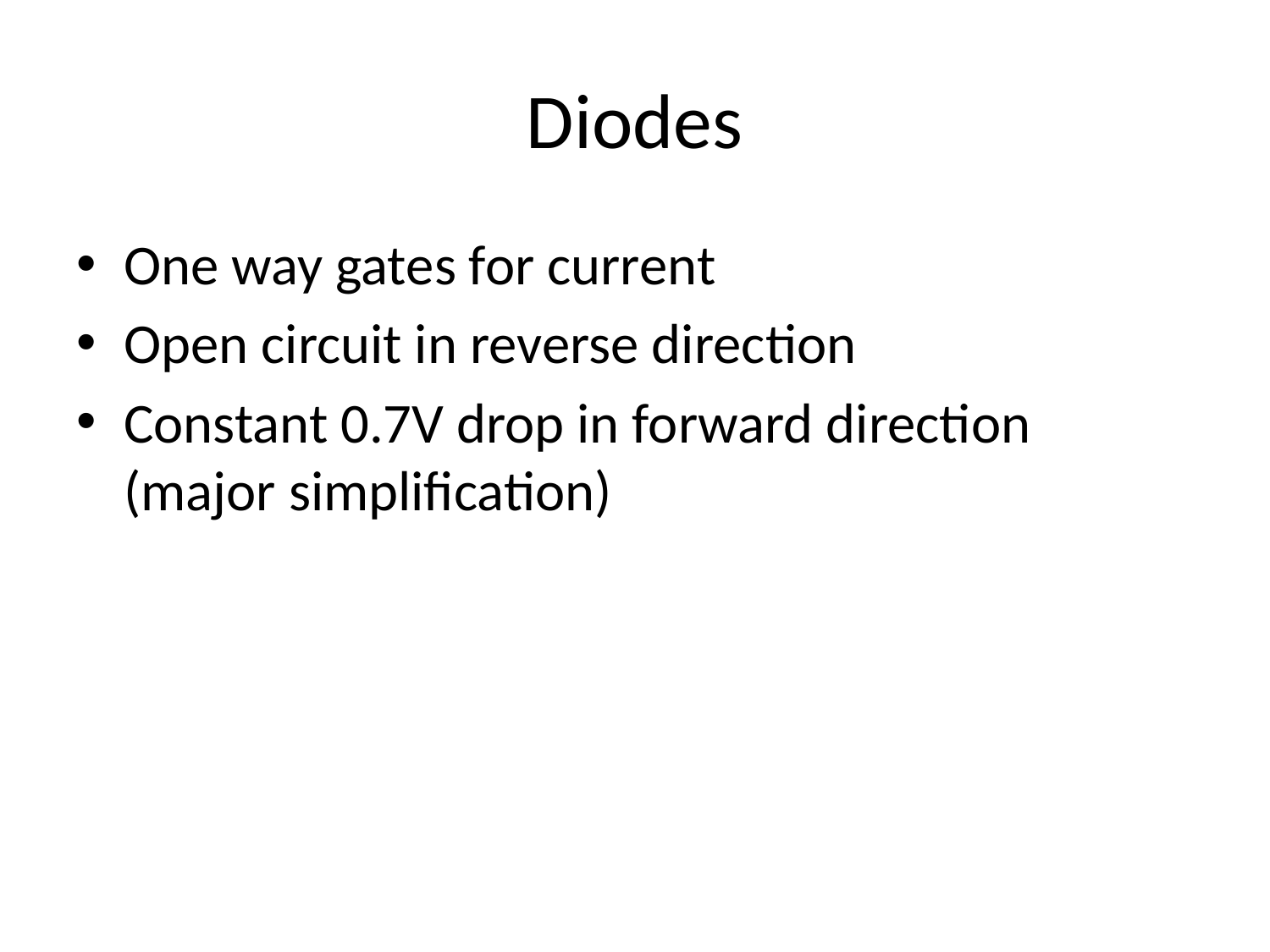

# Diodes
One way gates for current
Open circuit in reverse direction
Constant 0.7V drop in forward direction (major simplification)